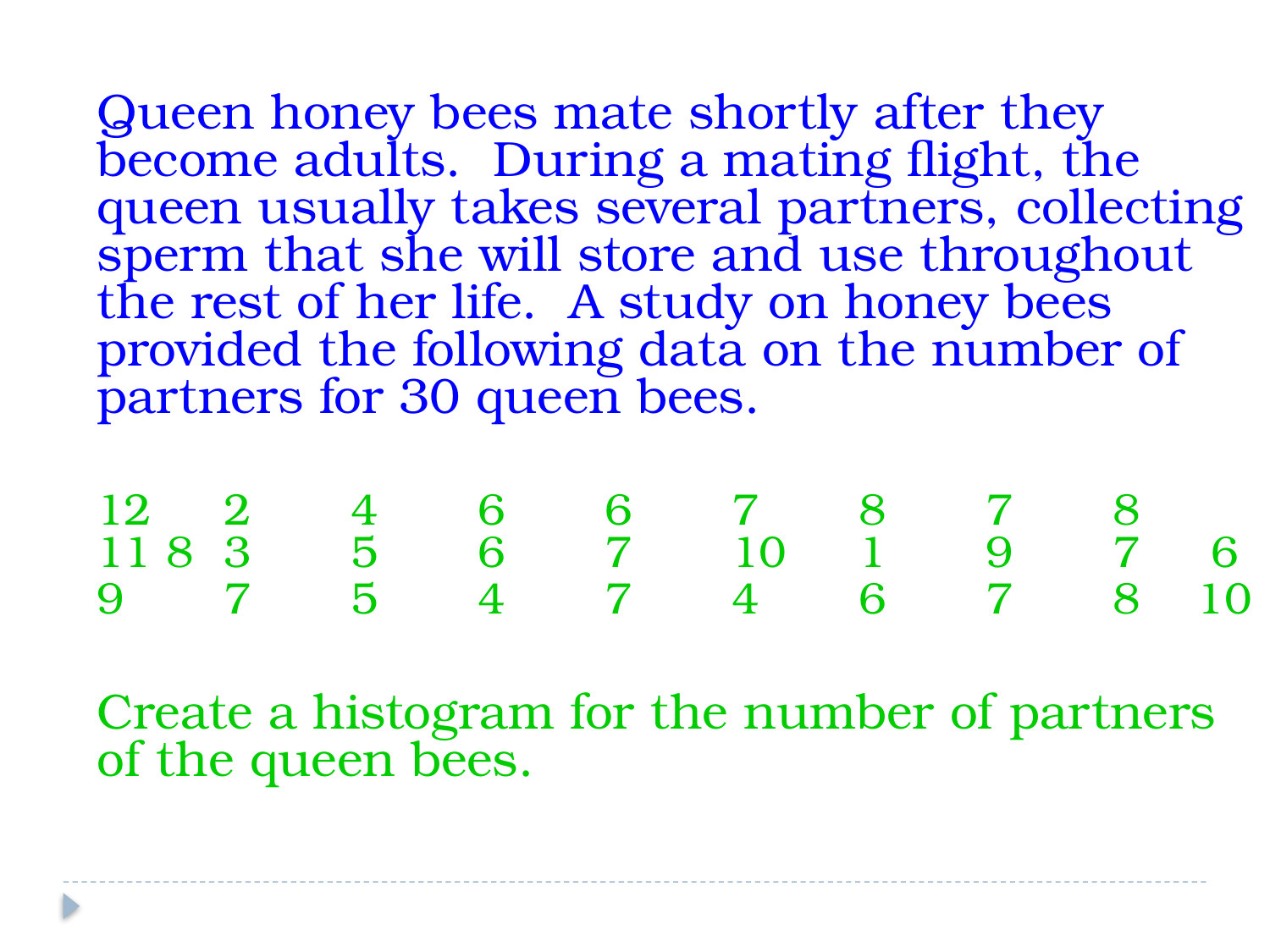

Queen honey bees mate shortly after they become adults.  During a mating flight, the queen usually takes several partners, collecting sperm that she will store and use throughout the rest of her life.  A study on honey bees provided the following data on the number of partners for 30 queen bees.

12	2	4	6	6	7	8	7	8     11 8	3	5	6	7	10	1	9    	7     6 9	7	5	4	7	4	6	7	8    10

Create a histogram for the number of partners of the queen bees.